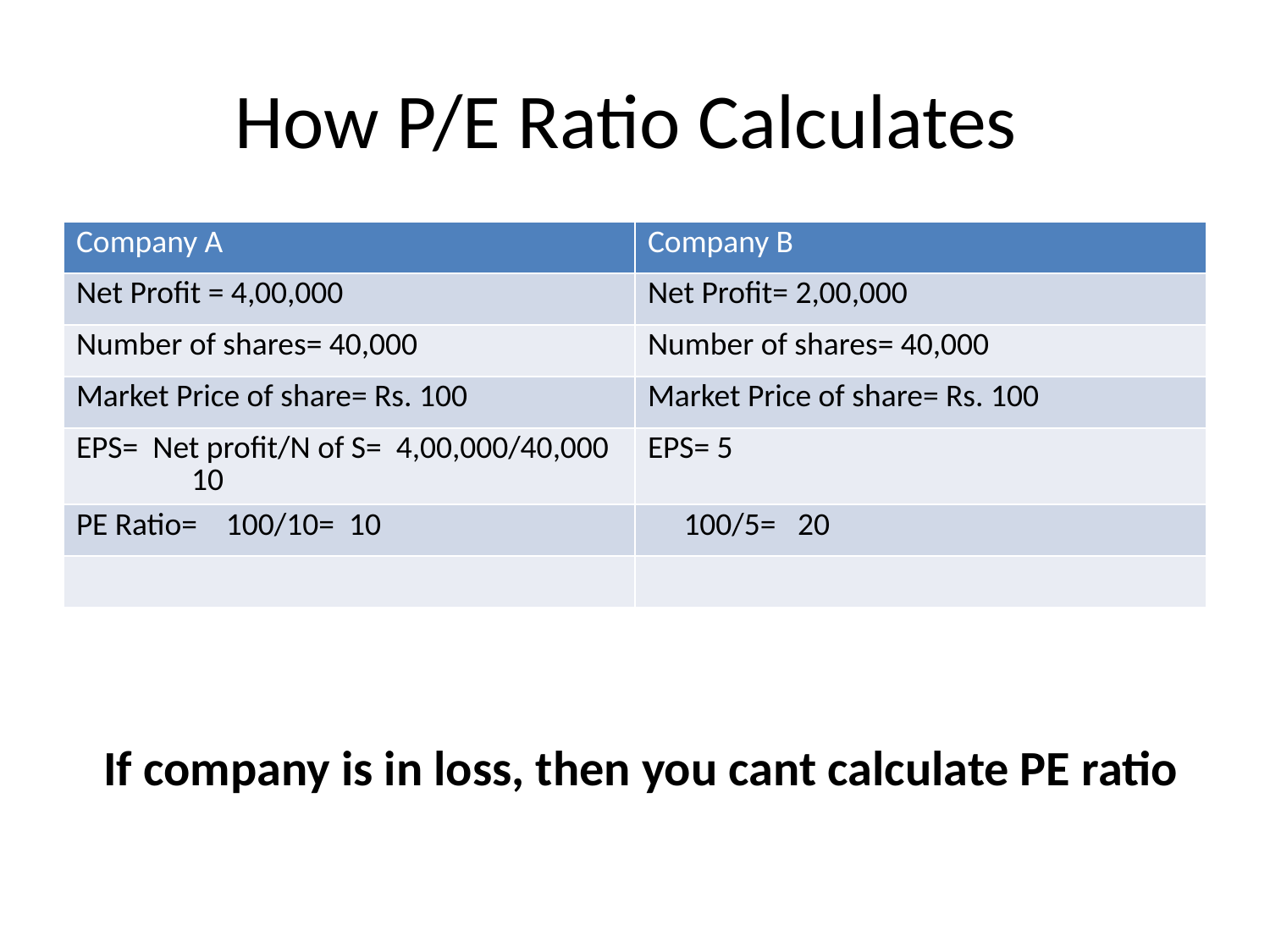

# How P/E Ratio Calculates
| Company A | Company B |
| --- | --- |
| Net Profit = 4,00,000 | Net Profit= 2,00,000 |
| Number of shares= 40,000 | Number of shares= 40,000 |
| Market Price of share= Rs. 100 | Market Price of share= Rs. 100 |
| EPS= Net profit/N of S= 4,00,000/40,000 10 | EPS= 5 |
| PE Ratio= 100/10= 10 | 100/5= 20 |
|  |  |
If company is in loss, then you cant calculate PE ratio